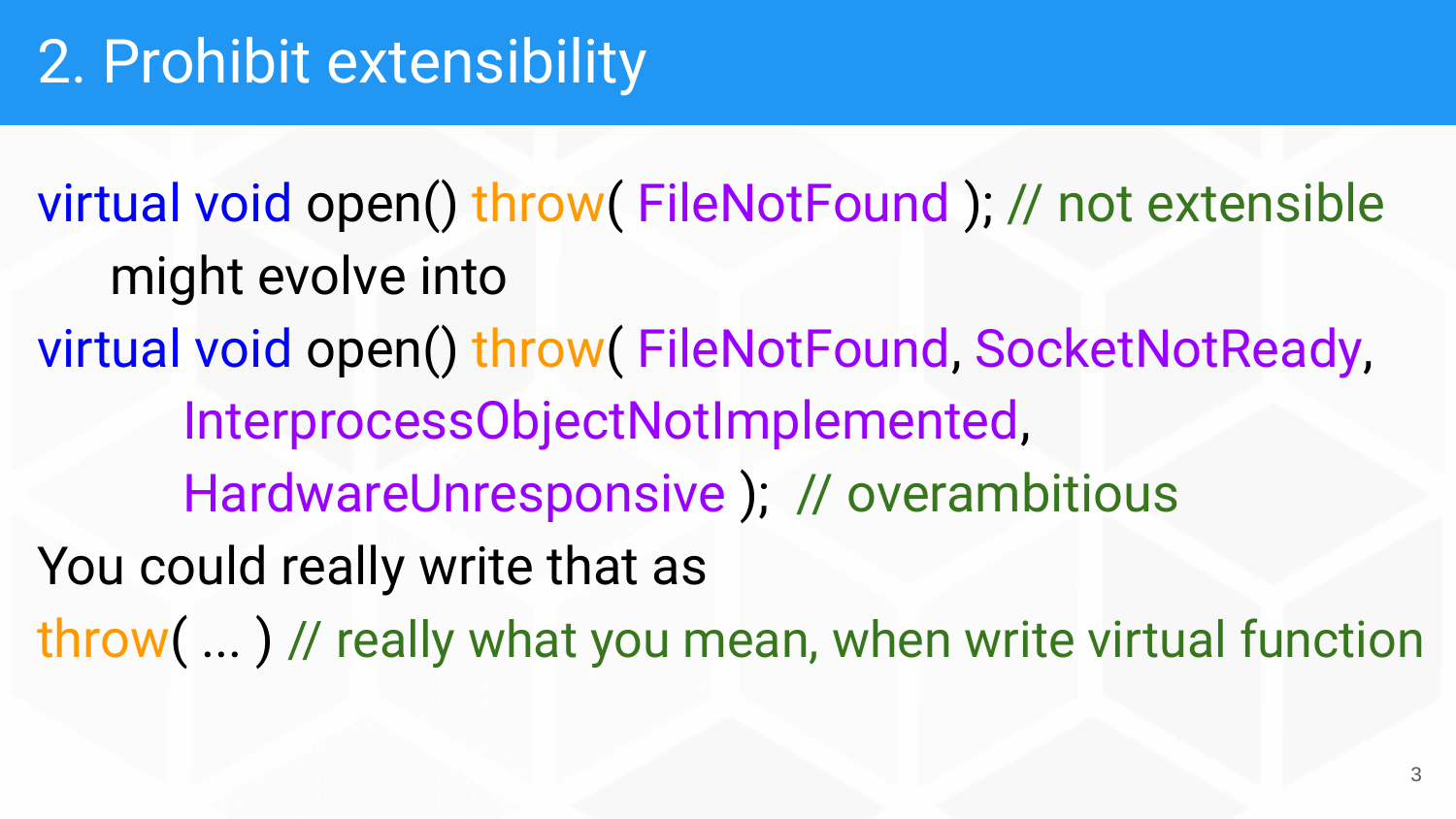

# 2. Prohibit extensibility
virtual void open() throw( FileNotFound ); // not extensible
might evolve into
virtual void open() throw( FileNotFound, SocketNotReady,
InterprocessObjectNotImplemented,
HardwareUnresponsive );  // overambitious
You could really write that as
throw( ... ) // really what you mean, when write virtual function

3